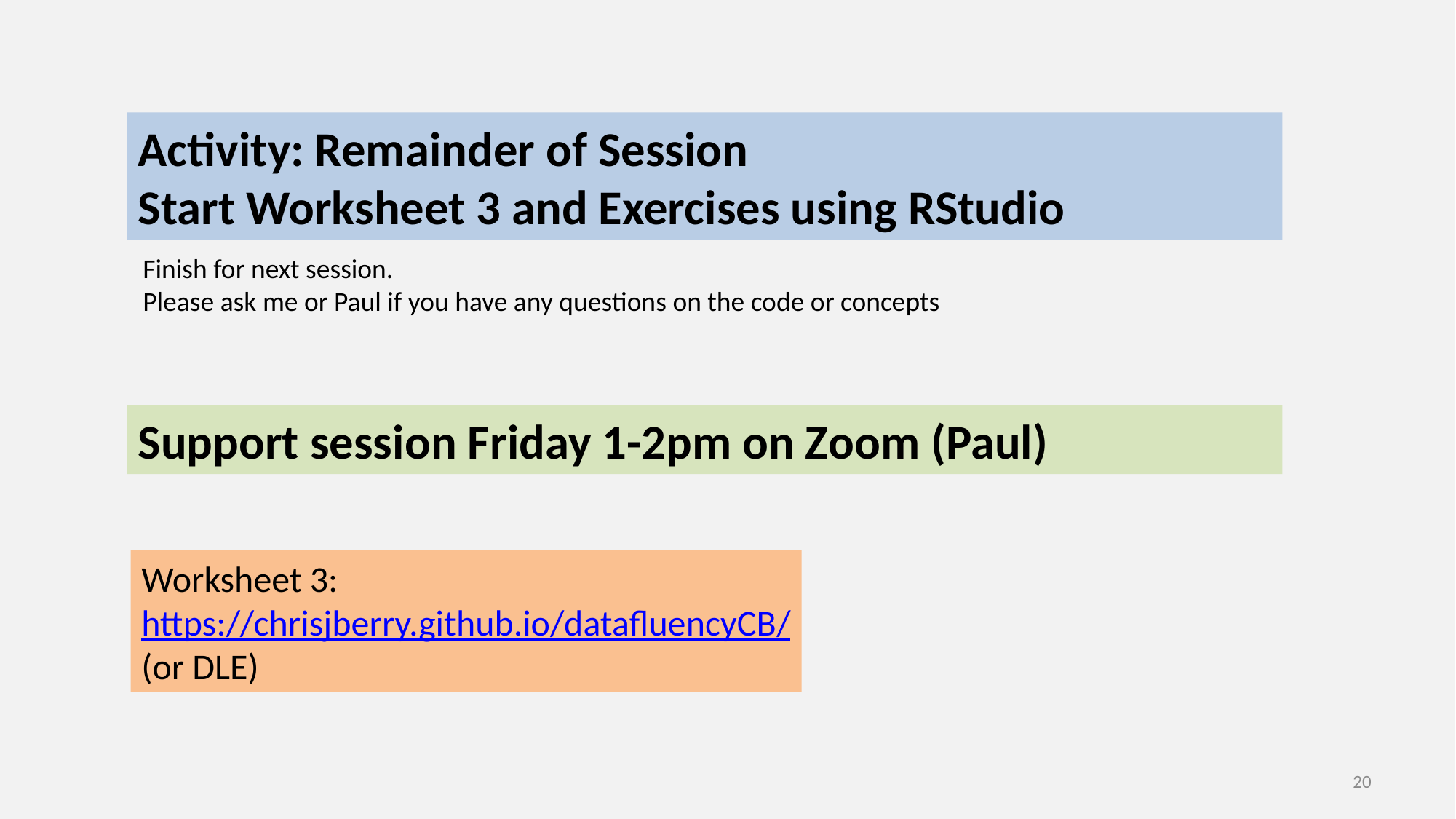

Activity: Remainder of Session
Start Worksheet 3 and Exercises using RStudio
Finish for next session.
Please ask me or Paul if you have any questions on the code or concepts
Support session Friday 1-2pm on Zoom (Paul)
Worksheet 3:
https://chrisjberry.github.io/datafluencyCB/
(or DLE)
20